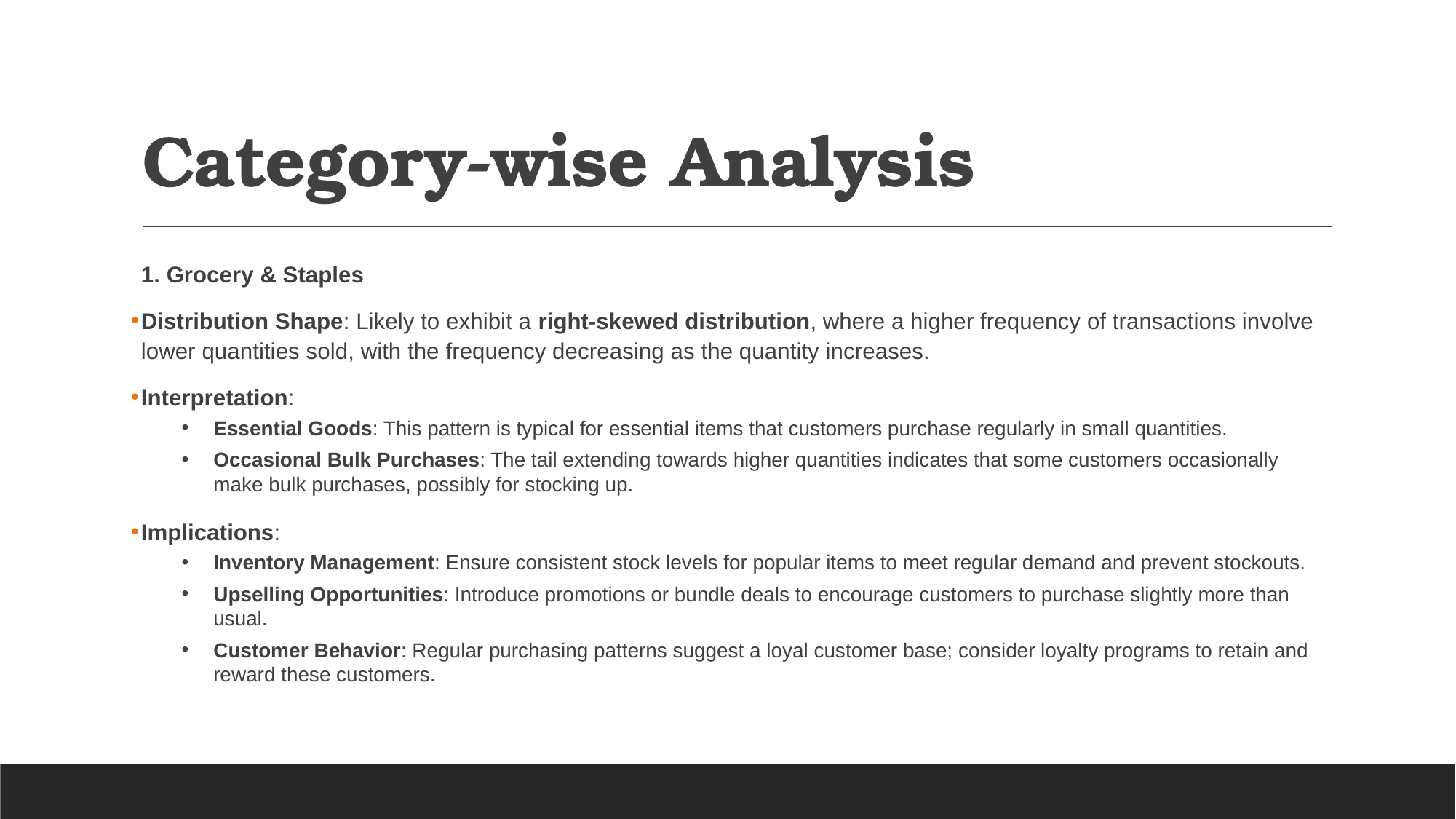

# Category-wise Analysis
1. Grocery & Staples
Distribution Shape: Likely to exhibit a right-skewed distribution, where a higher frequency of transactions involve lower quantities sold, with the frequency decreasing as the quantity increases.
Interpretation:
Essential Goods: This pattern is typical for essential items that customers purchase regularly in small quantities.
Occasional Bulk Purchases: The tail extending towards higher quantities indicates that some customers occasionally make bulk purchases, possibly for stocking up.
Implications:
Inventory Management: Ensure consistent stock levels for popular items to meet regular demand and prevent stockouts.
Upselling Opportunities: Introduce promotions or bundle deals to encourage customers to purchase slightly more than usual.
Customer Behavior: Regular purchasing patterns suggest a loyal customer base; consider loyalty programs to retain and reward these customers.